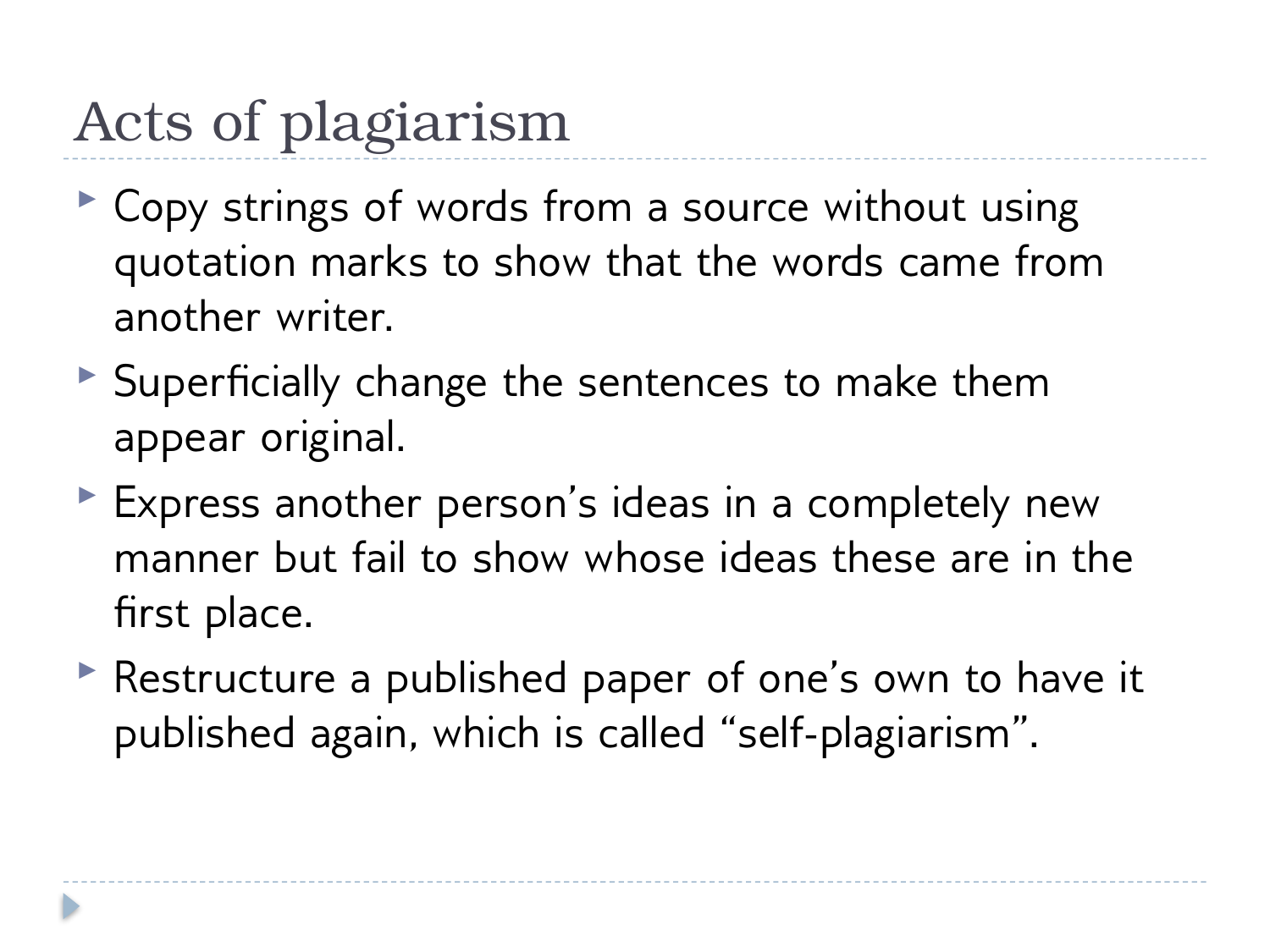

# Acts of plagiarism
Copy strings of words from a source without using quotation marks to show that the words came from another writer.
Superficially change the sentences to make them appear original.
Express another person’s ideas in a completely new manner but fail to show whose ideas these are in the first place.
Restructure a published paper of one’s own to have it published again, which is called “self-plagiarism”.